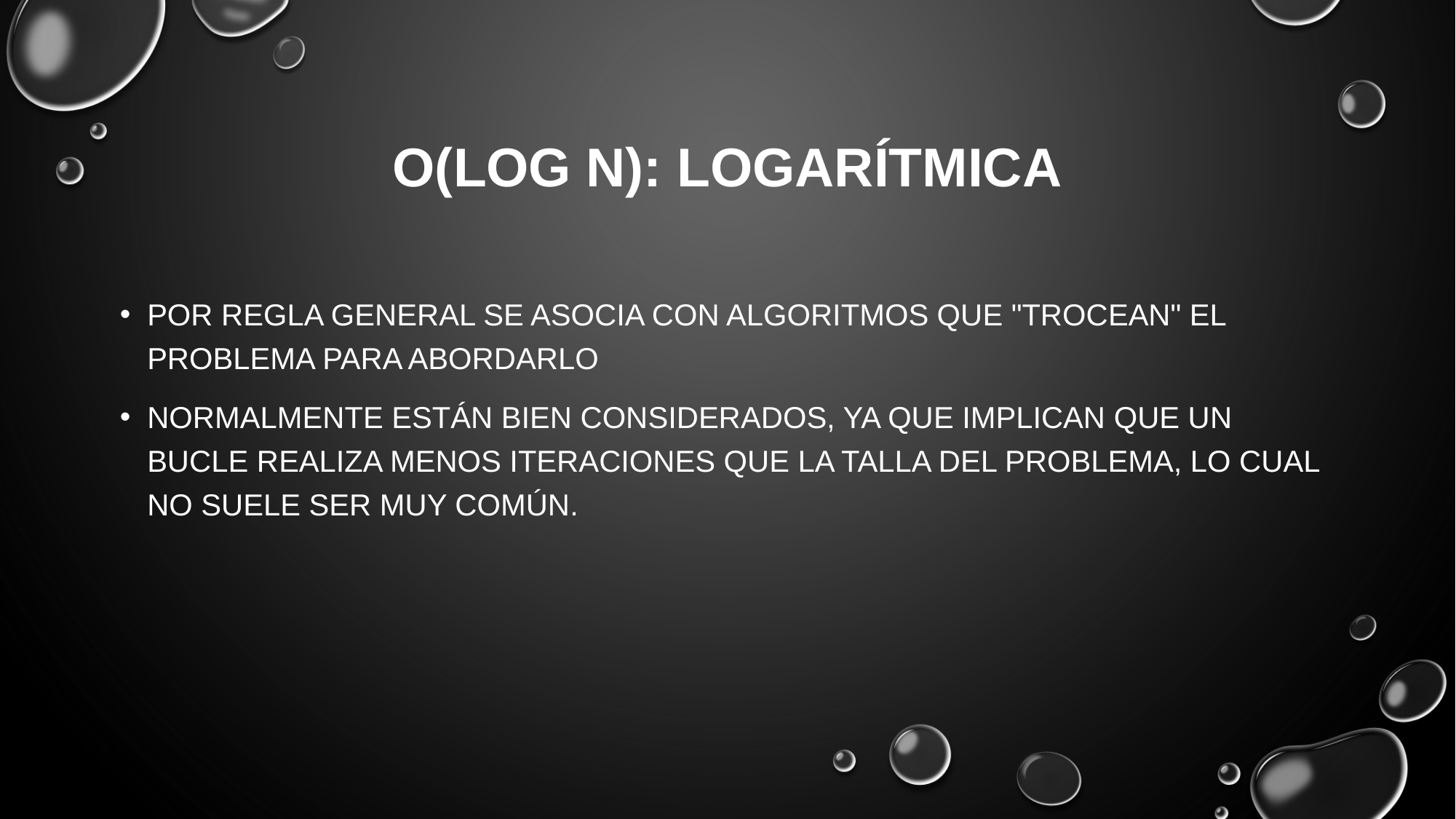

# O(log n): logarítmica
por regla general se asocia con algoritmos que "trocean" el problema para abordarlo
normalmente están bien considerados, ya que implican que un bucle realiza menos iteraciones que la talla del problema, lo cual no suele ser muy común.